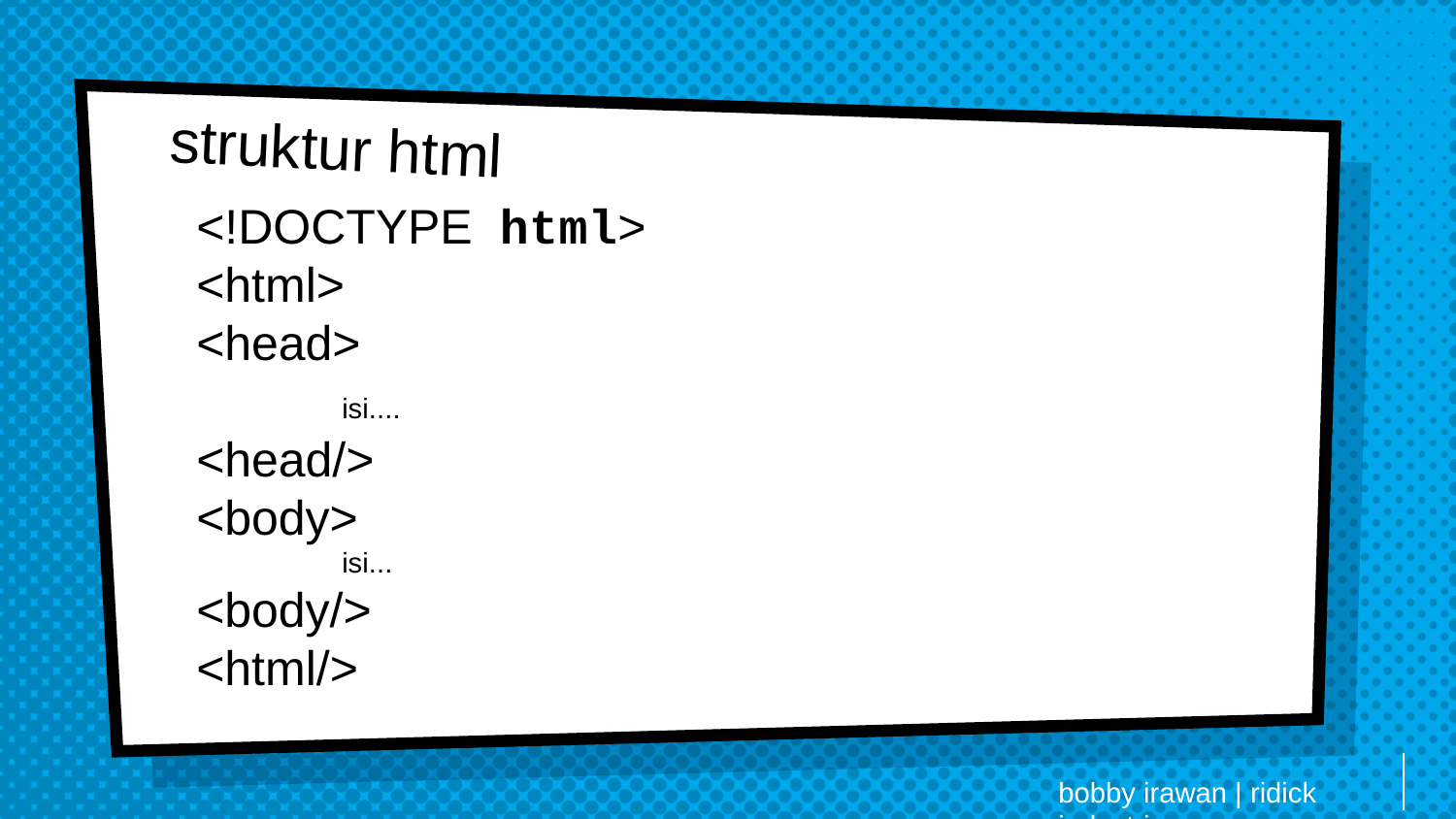

# struktur html
<!DOCTYPE  html>
<html>
<head>
	isi....
<head/>
<body>
	isi...
<body/>
<html/>
3
bobby irawan | ridick industries